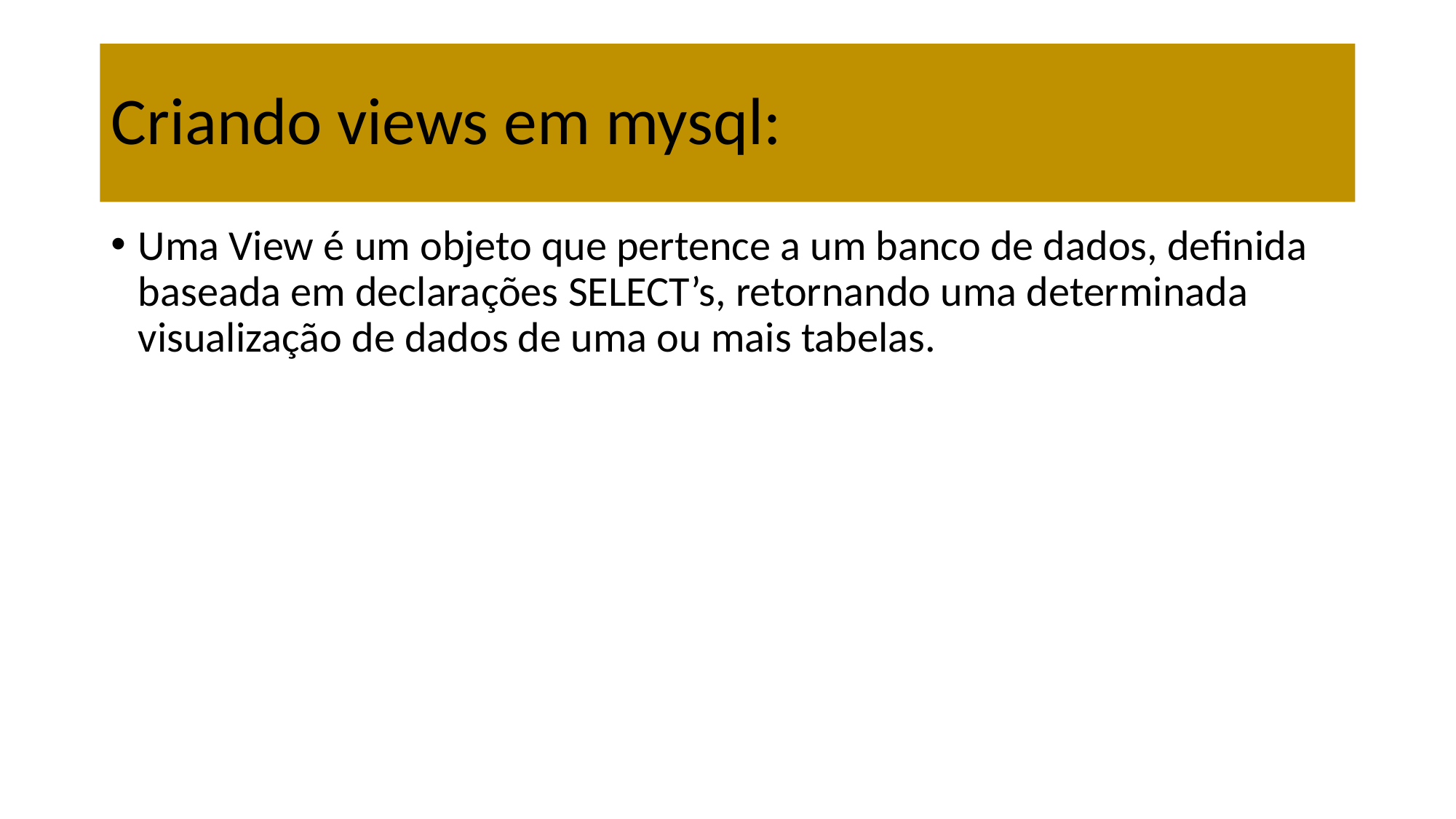

# Criando views em mysql:
Uma View é um objeto que pertence a um banco de dados, definida baseada em declarações SELECT’s, retornando uma determinada visualização de dados de uma ou mais tabelas.